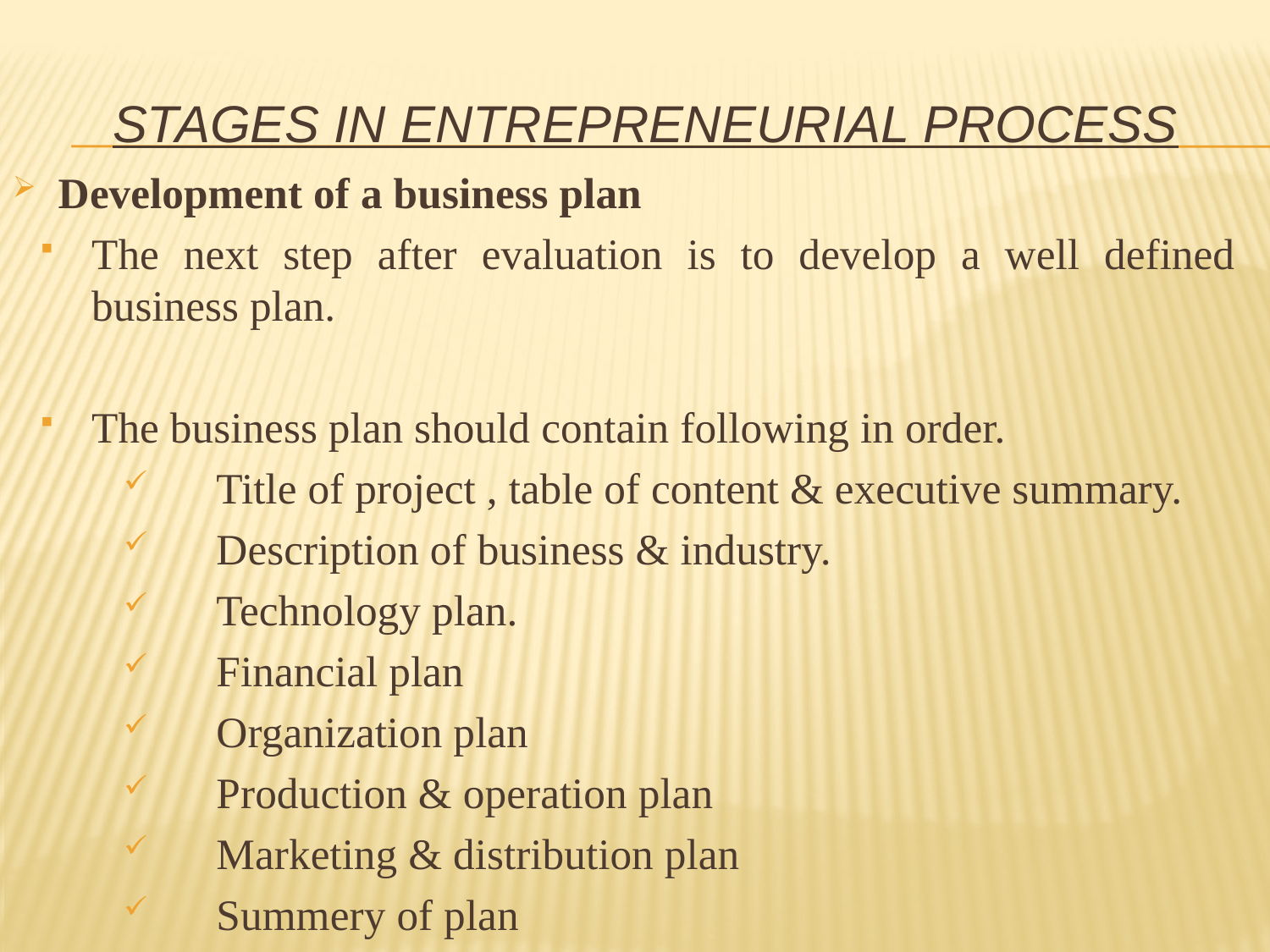

# Stages in entrepreneurial process
Development of a business plan
The next step after evaluation is to develop a well defined business plan.

The business plan should contain following in order.
Title of project , table of content & executive summary.
Description of business & industry.
Technology plan.
Financial plan
Organization plan
Production & operation plan
Marketing & distribution plan
Summery of plan